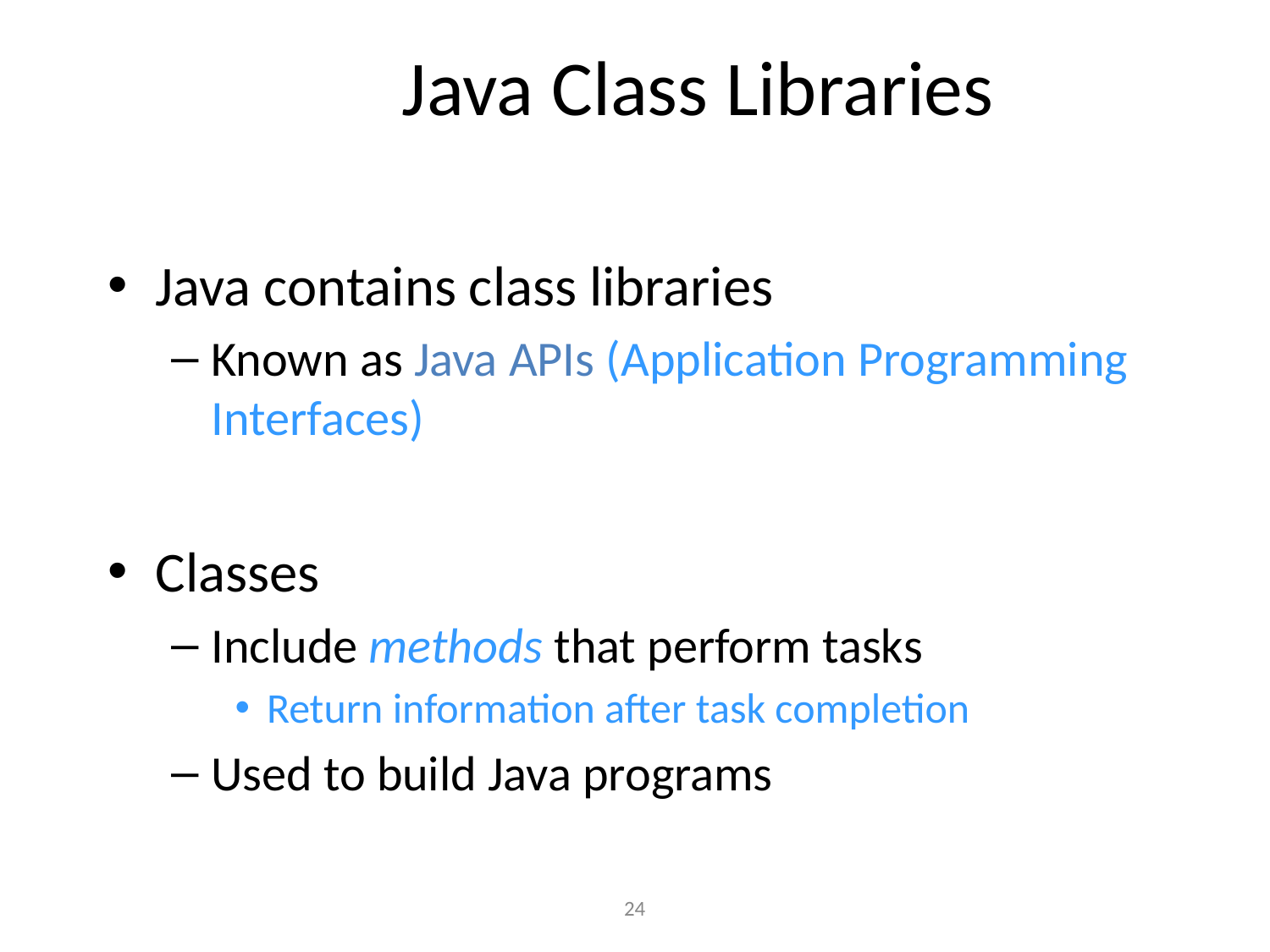

# Java Class Libraries
Java contains class libraries
Known as Java APIs (Application Programming Interfaces)

Classes
Include methods that perform tasks
Return information after task completion
Used to build Java programs
24